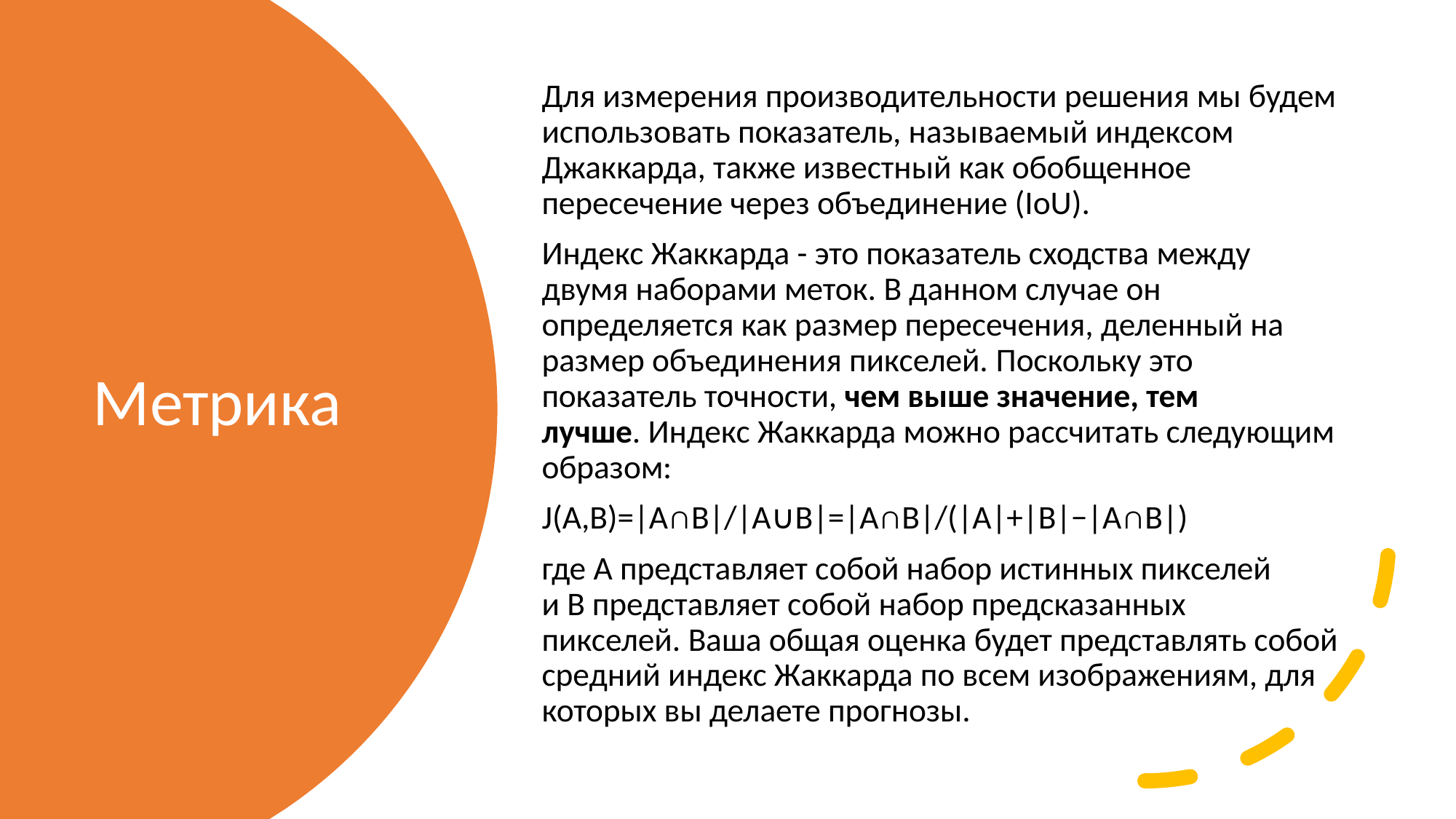

Для измерения производительности решения мы будем использовать показатель, называемый индексом Джаккарда, также известный как обобщенное пересечение через объединение (IoU).
Индекс Жаккарда - это показатель сходства между двумя наборами меток. В данном случае он определяется как размер пересечения, деленный на размер объединения пикселей. Поскольку это показатель точности, чем выше значение, тем лучше. Индекс Жаккарда можно рассчитать следующим образом:
J(A,B)=|A∩B|/|A∪B|=|A∩B|/(|A|+|B|−|A∩B|)
где A представляет собой набор истинных пикселей и B представляет собой набор предсказанных пикселей. Ваша общая оценка будет представлять собой средний индекс Жаккарда по всем изображениям, для которых вы делаете прогнозы.
# Метрика